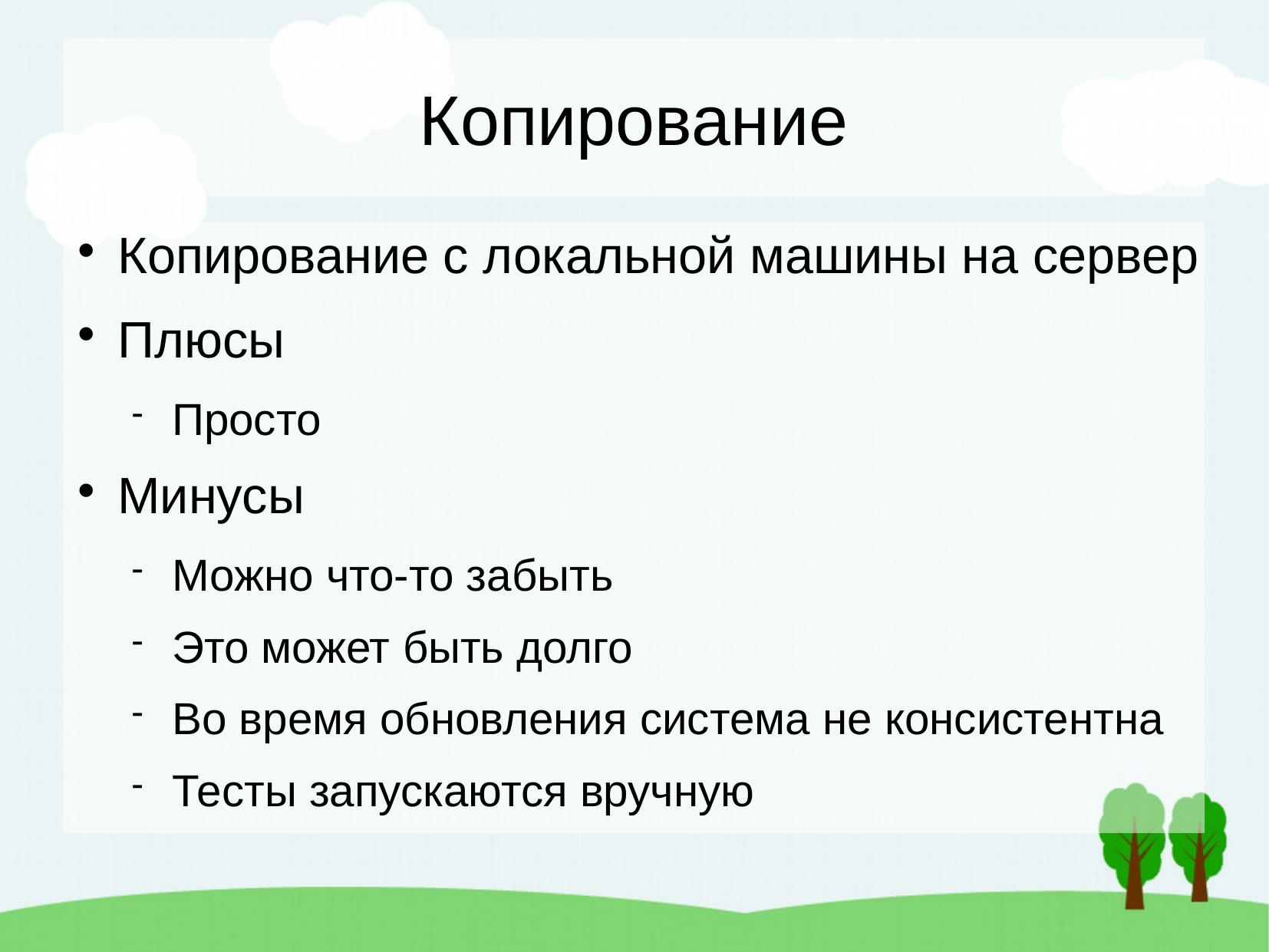

Копирование
Копирование с локальной машины на сервер
Плюсы
Просто
Минусы
Можно что-то забыть
Это может быть долго
Во время обновления система не консистентна
Тесты запускаются вручную